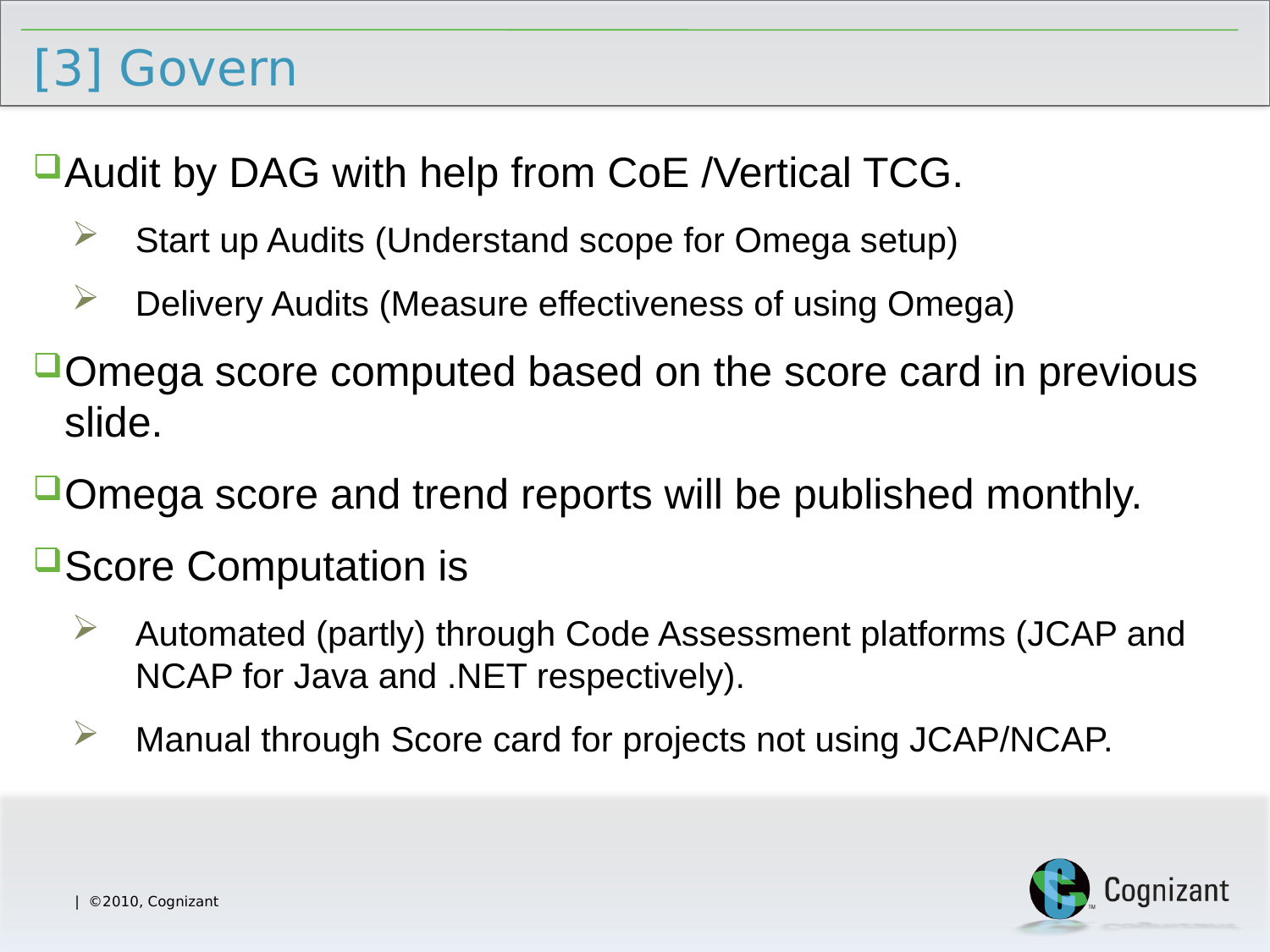

# [3] Govern
Audit by DAG with help from CoE /Vertical TCG.
Start up Audits (Understand scope for Omega setup)
Delivery Audits (Measure effectiveness of using Omega)
Omega score computed based on the score card in previous slide.
Omega score and trend reports will be published monthly.
Score Computation is
Automated (partly) through Code Assessment platforms (JCAP and NCAP for Java and .NET respectively).
Manual through Score card for projects not using JCAP/NCAP.